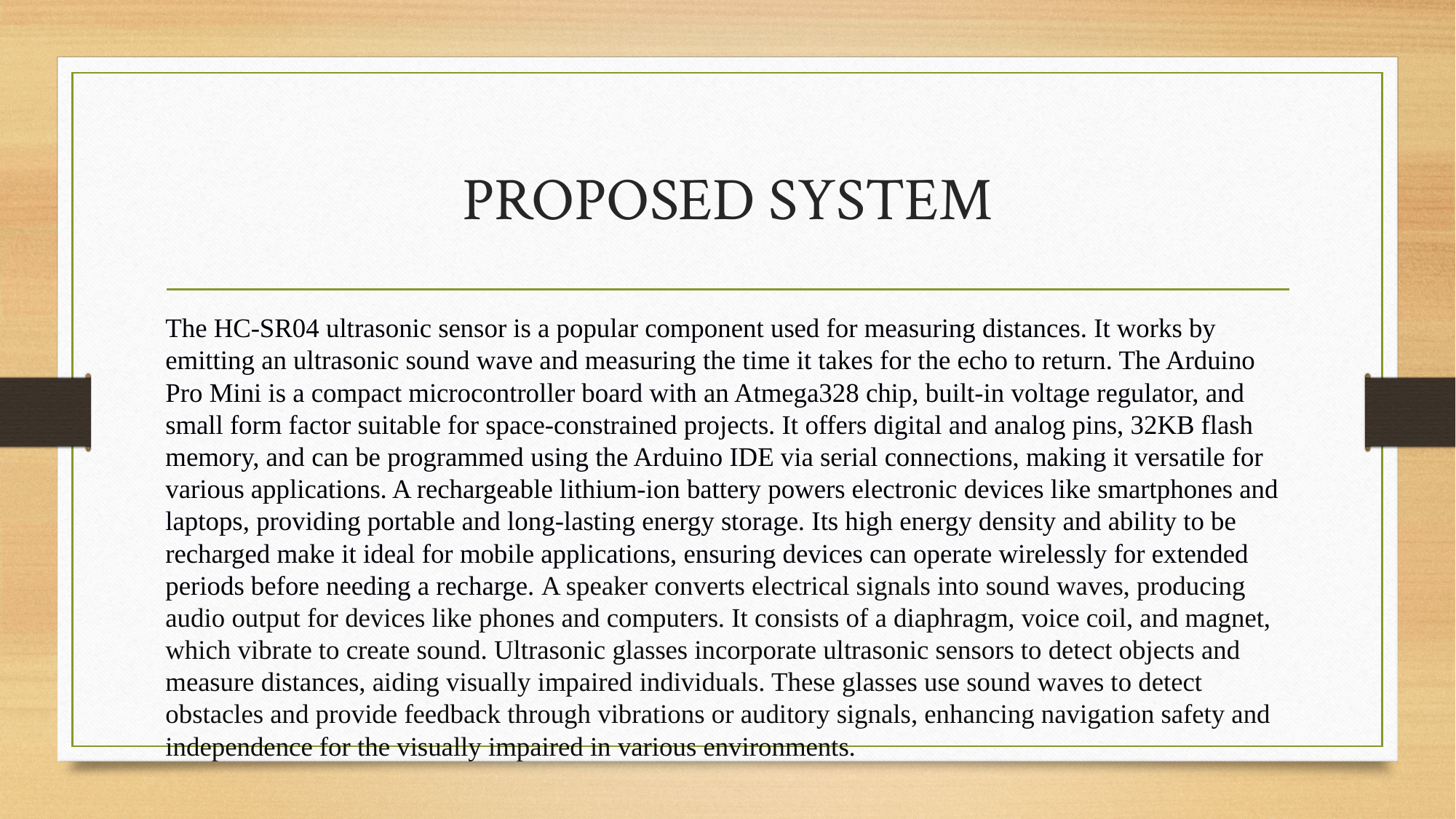

# PROPOSED SYSTEM
The HC-SR04 ultrasonic sensor is a popular component used for measuring distances. It works by emitting an ultrasonic sound wave and measuring the time it takes for the echo to return. The Arduino Pro Mini is a compact microcontroller board with an Atmega328 chip, built-in voltage regulator, and small form factor suitable for space-constrained projects. It offers digital and analog pins, 32KB flash memory, and can be programmed using the Arduino IDE via serial connections, making it versatile for various applications. A rechargeable lithium-ion battery powers electronic devices like smartphones and laptops, providing portable and long-lasting energy storage. Its high energy density and ability to be recharged make it ideal for mobile applications, ensuring devices can operate wirelessly for extended periods before needing a recharge. A speaker converts electrical signals into sound waves, producing audio output for devices like phones and computers. It consists of a diaphragm, voice coil, and magnet, which vibrate to create sound. Ultrasonic glasses incorporate ultrasonic sensors to detect objects and measure distances, aiding visually impaired individuals. These glasses use sound waves to detect obstacles and provide feedback through vibrations or auditory signals, enhancing navigation safety and independence for the visually impaired in various environments.